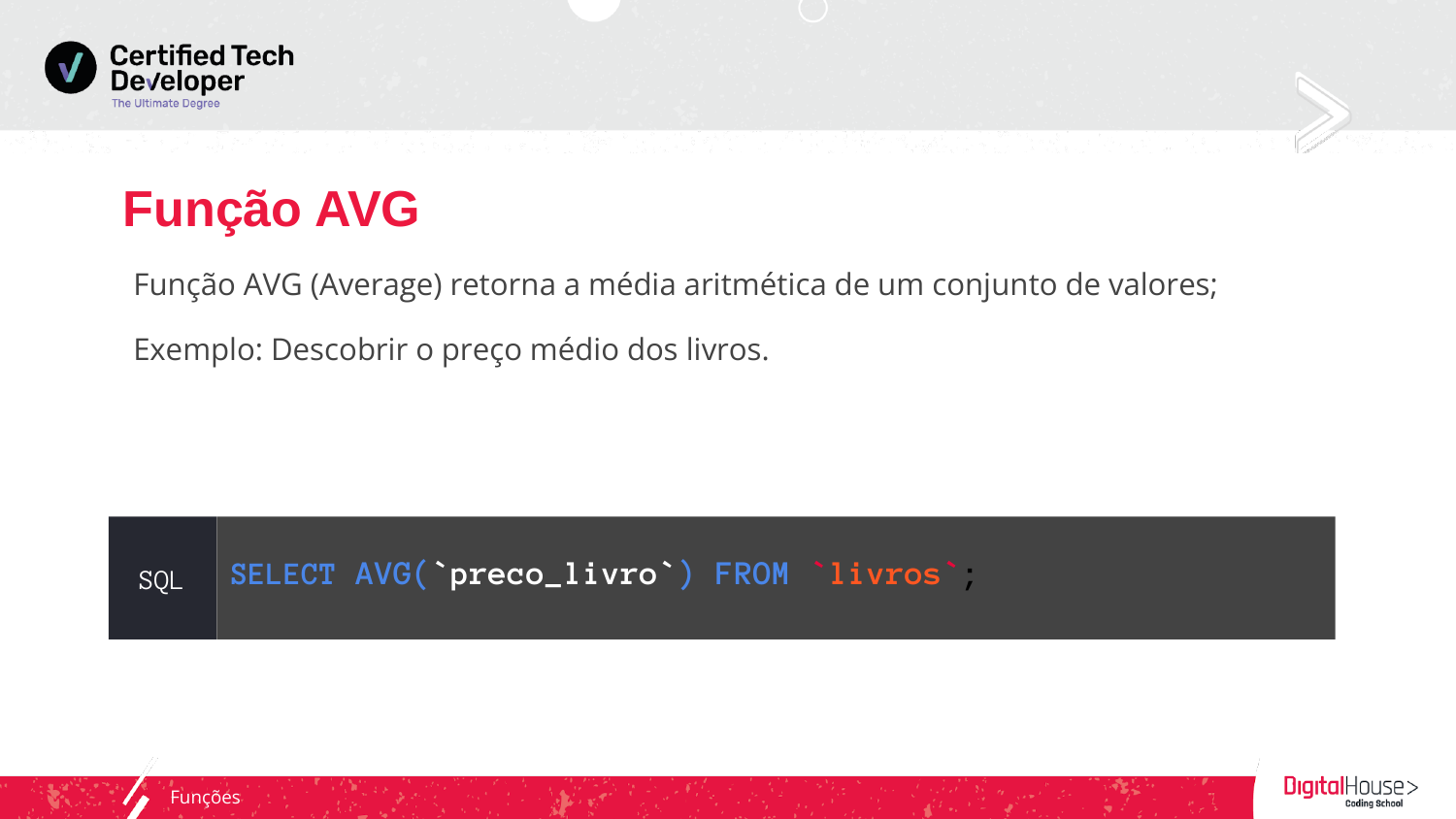

# Função AVG
Função AVG (Average) retorna a média aritmética de um conjunto de valores;
Exemplo: Descobrir o preço médio dos livros.
SQL
SELECT AVG(`preco_livro`) FROM `livros`;